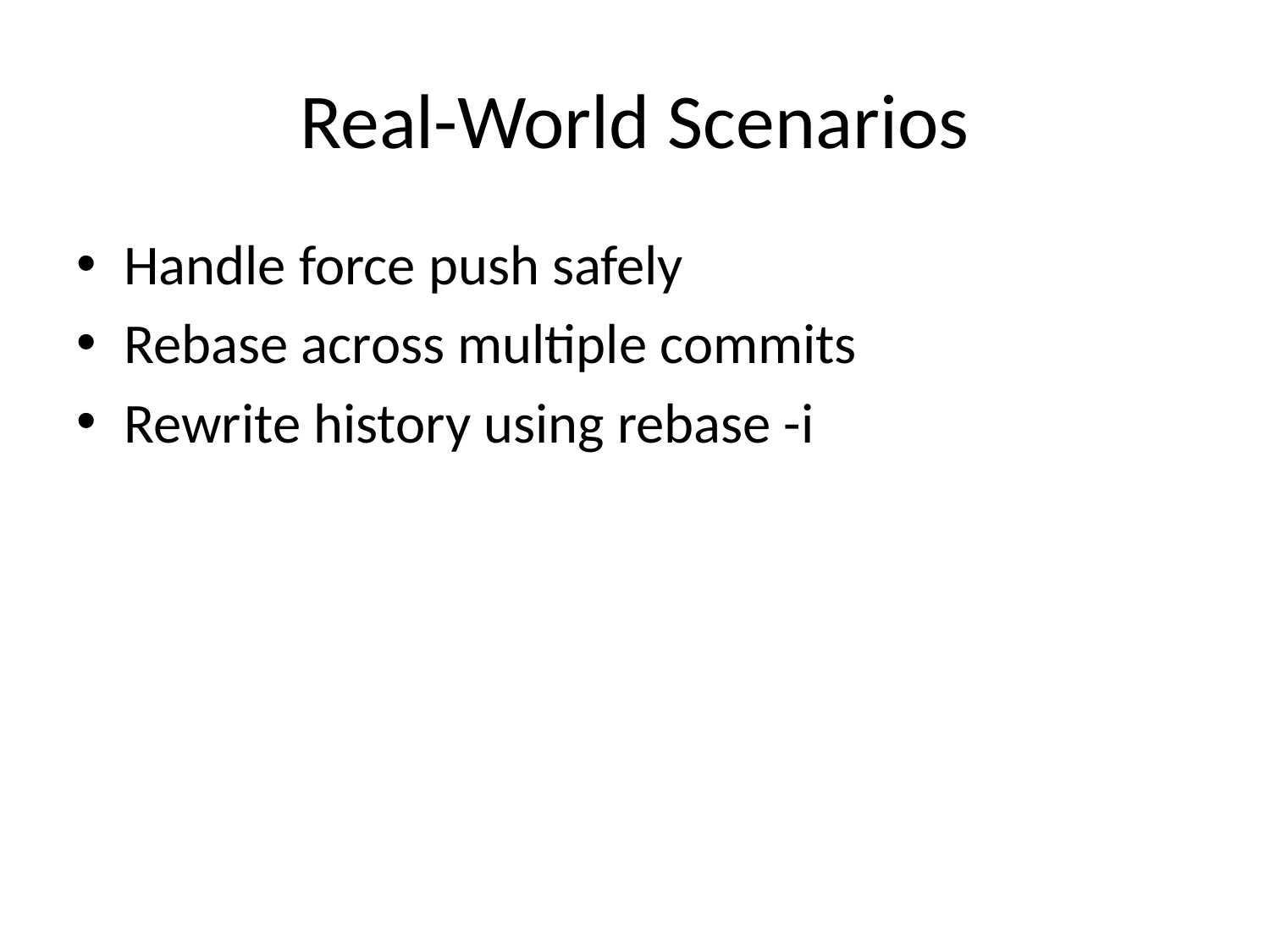

# Real-World Scenarios
Handle force push safely
Rebase across multiple commits
Rewrite history using rebase -i